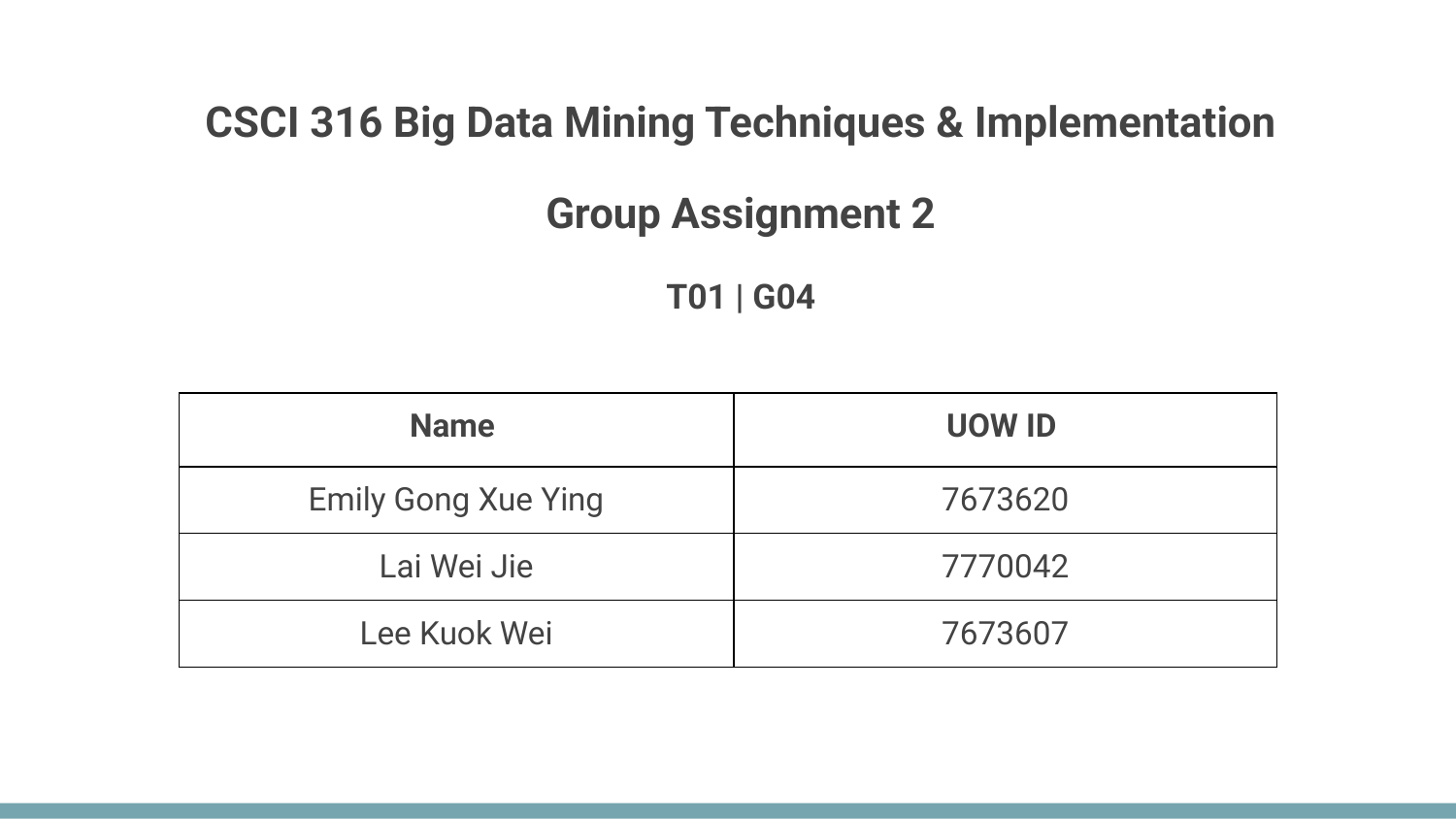

CSCI 316 Big Data Mining Techniques & Implementation
Group Assignment 2
T01 | G04
| Name | UOW ID |
| --- | --- |
| Emily Gong Xue Ying | 7673620 |
| Lai Wei Jie | 7770042 |
| Lee Kuok Wei | 7673607 |